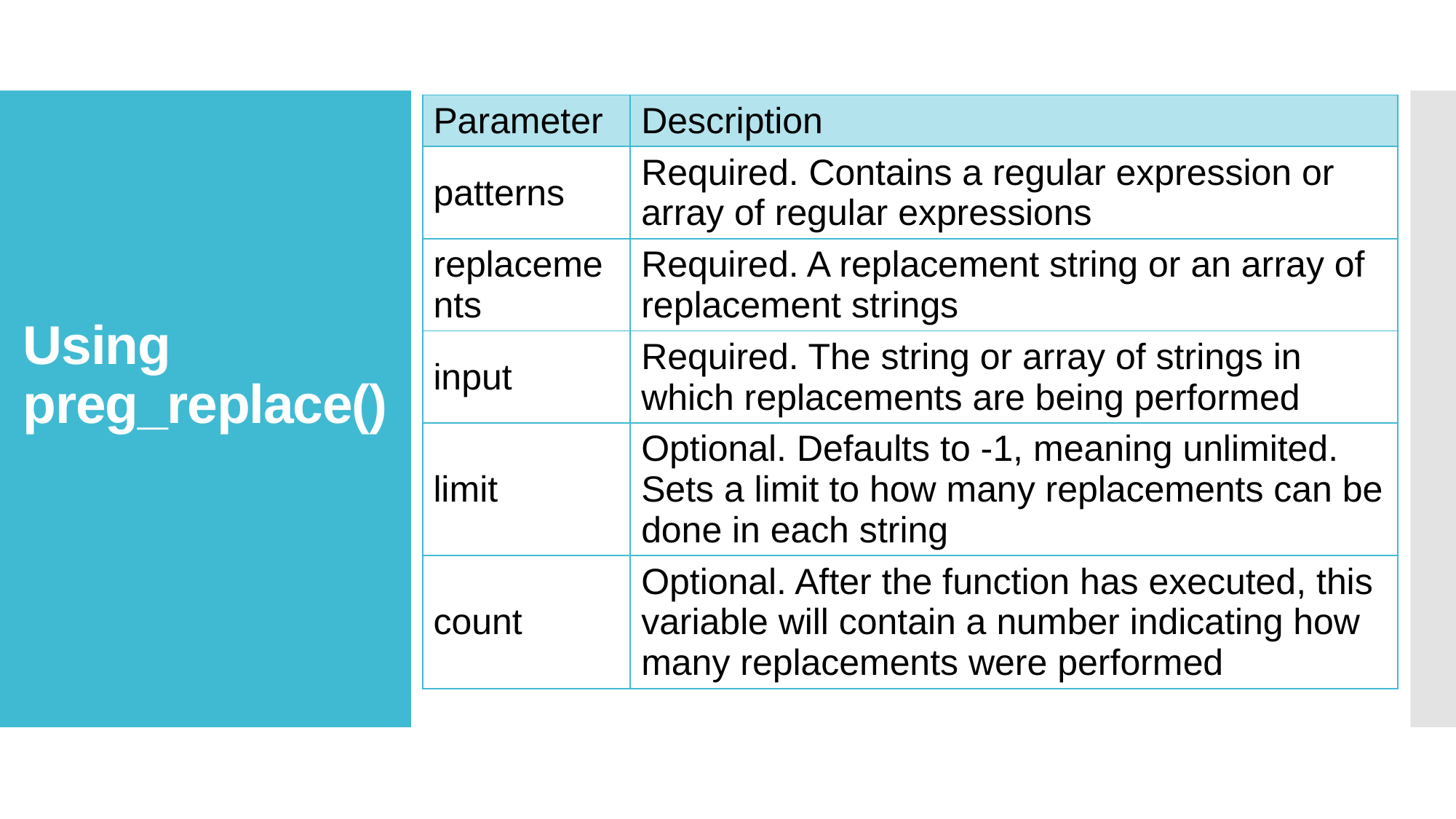

| Parameter | Description |
| --- | --- |
| patterns | Required. Contains a regular expression or array of regular expressions |
| replacements | Required. A replacement string or an array of replacement strings |
| input | Required. The string or array of strings in which replacements are being performed |
| limit | Optional. Defaults to -1, meaning unlimited. Sets a limit to how many replacements can be done in each string |
| count | Optional. After the function has executed, this variable will contain a number indicating how many replacements were performed |
# Using preg_replace()